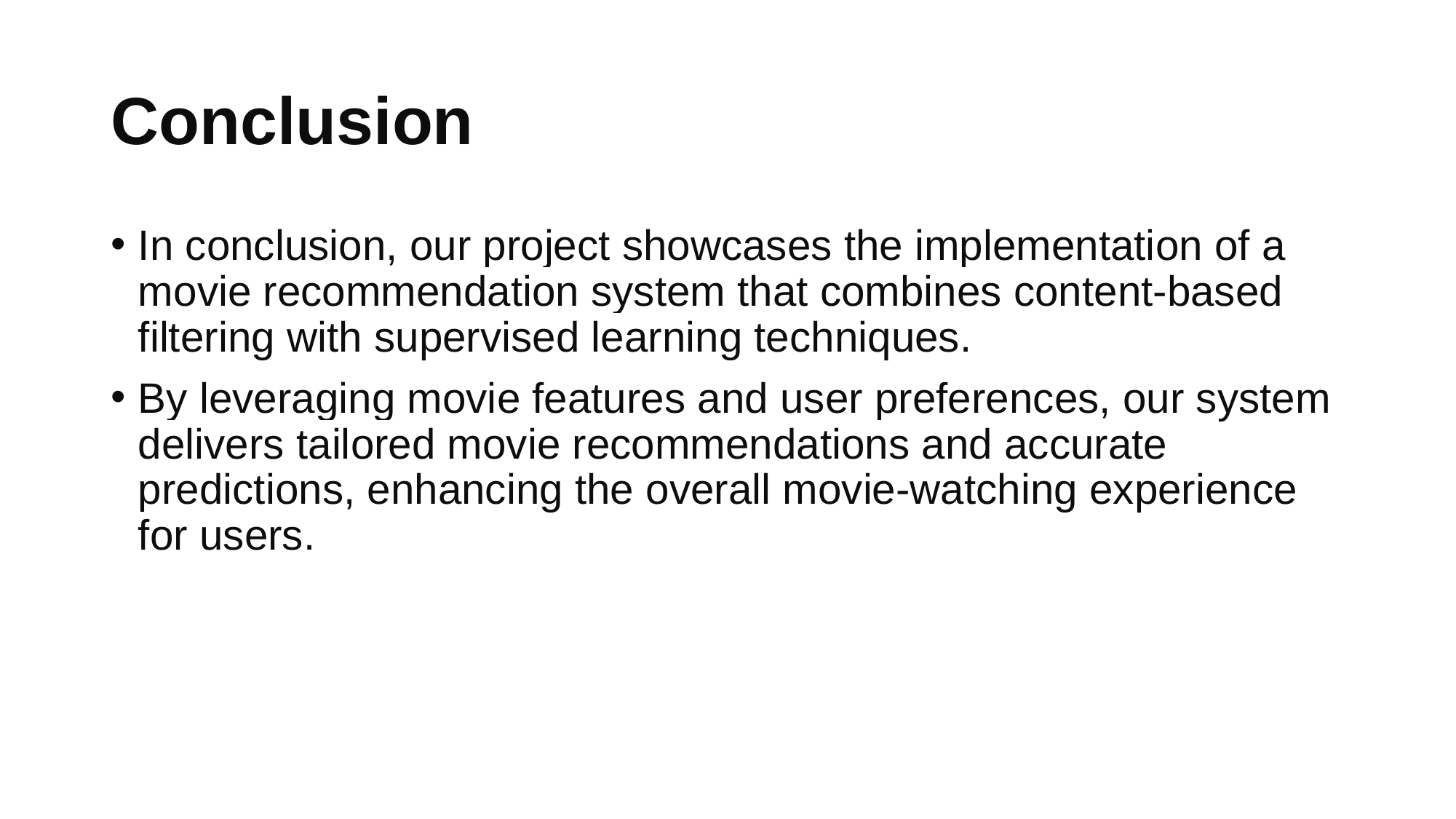

# Conclusion
In conclusion, our project showcases the implementation of a movie recommendation system that combines content-based filtering with supervised learning techniques.
By leveraging movie features and user preferences, our system delivers tailored movie recommendations and accurate predictions, enhancing the overall movie-watching experience for users.